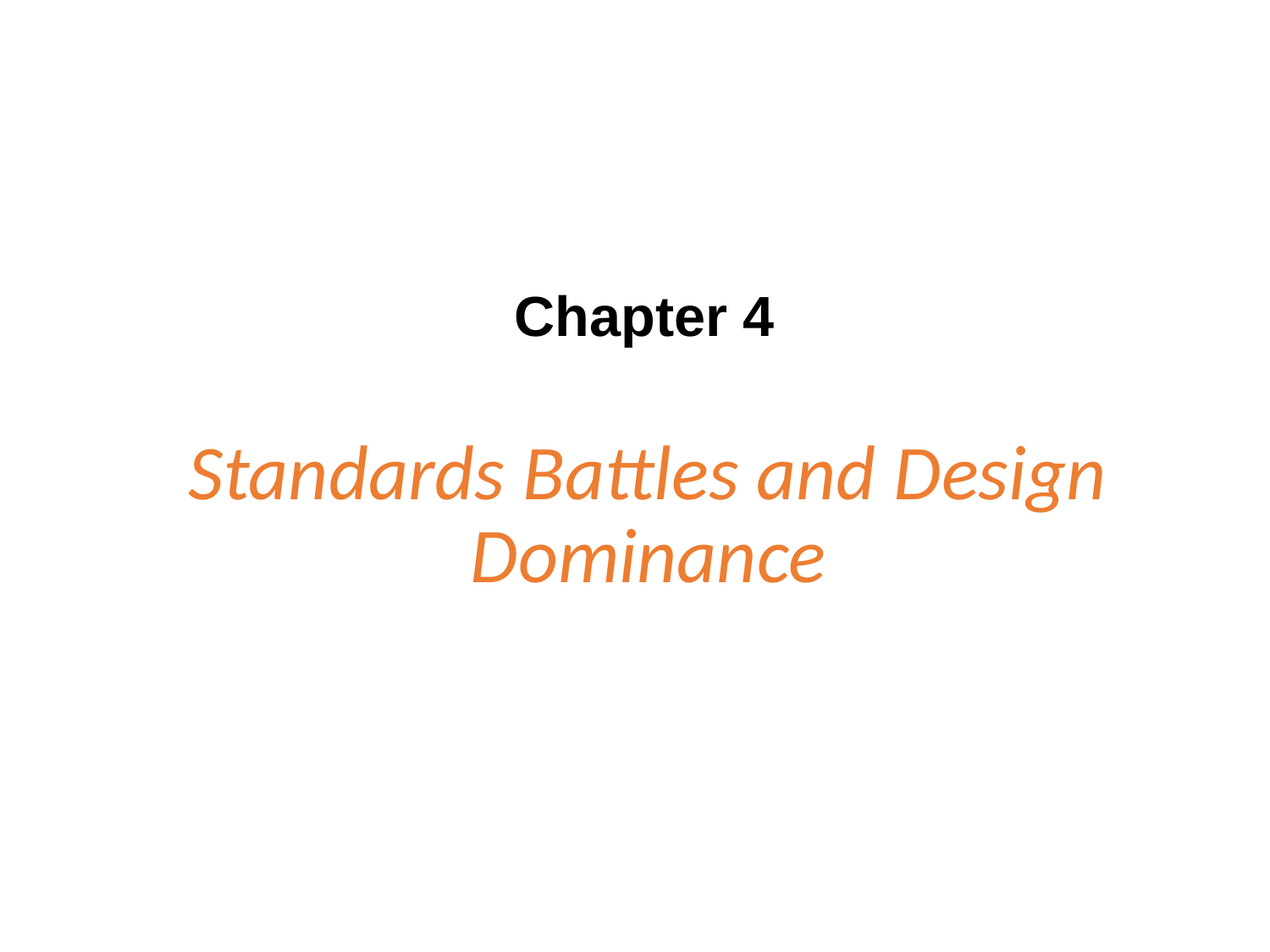

# Chapter 4
Standards Battles and Design Dominance